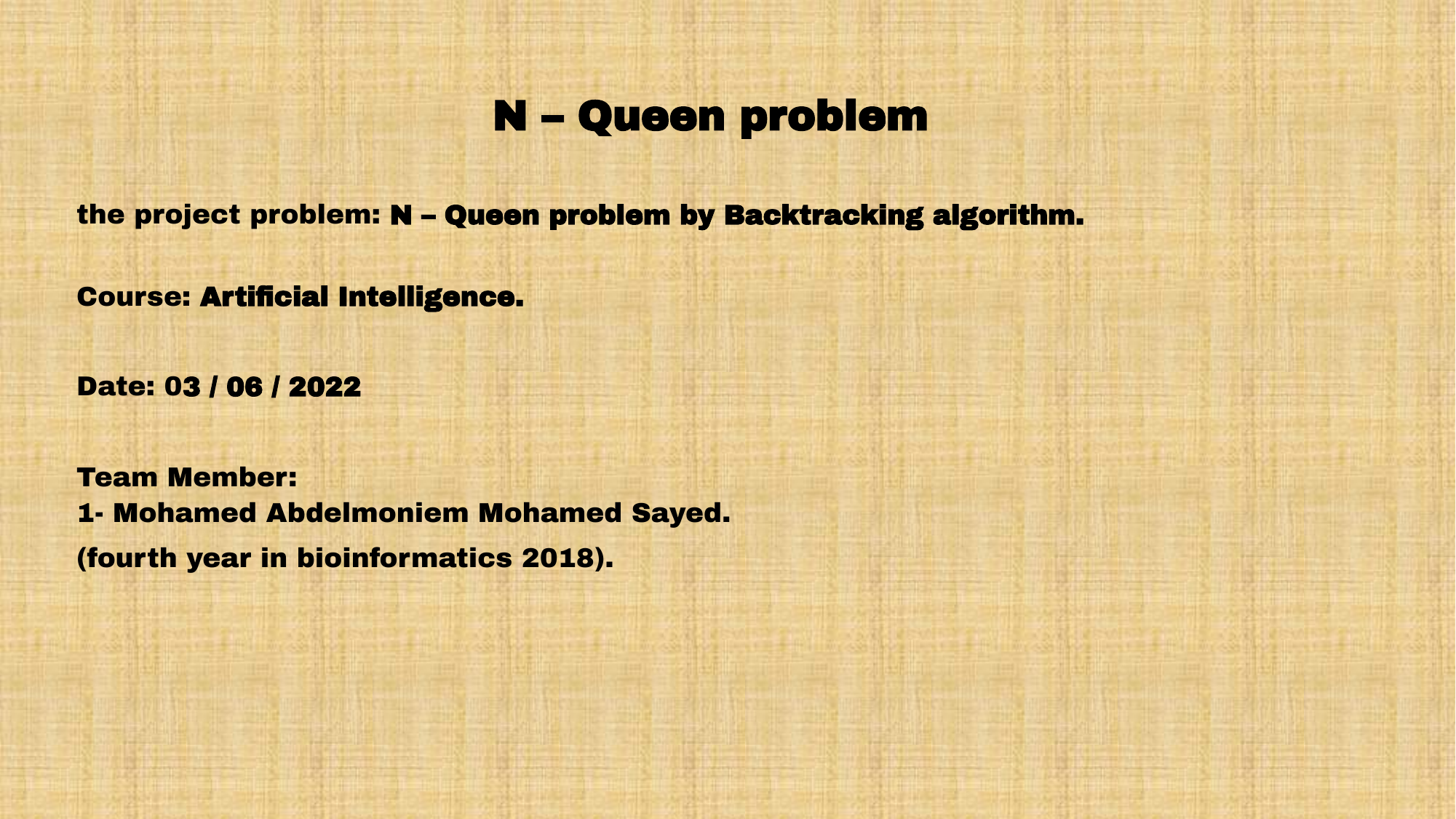

# N – Queen problem
the project problem: N – Queen problem by Backtracking algorithm.

Course: Artificial Intelligence.

Date: 03 / 06 / 2022

Team Member:
1- Mohamed Abdelmoniem Mohamed Sayed.
(fourth year in bioinformatics 2018).